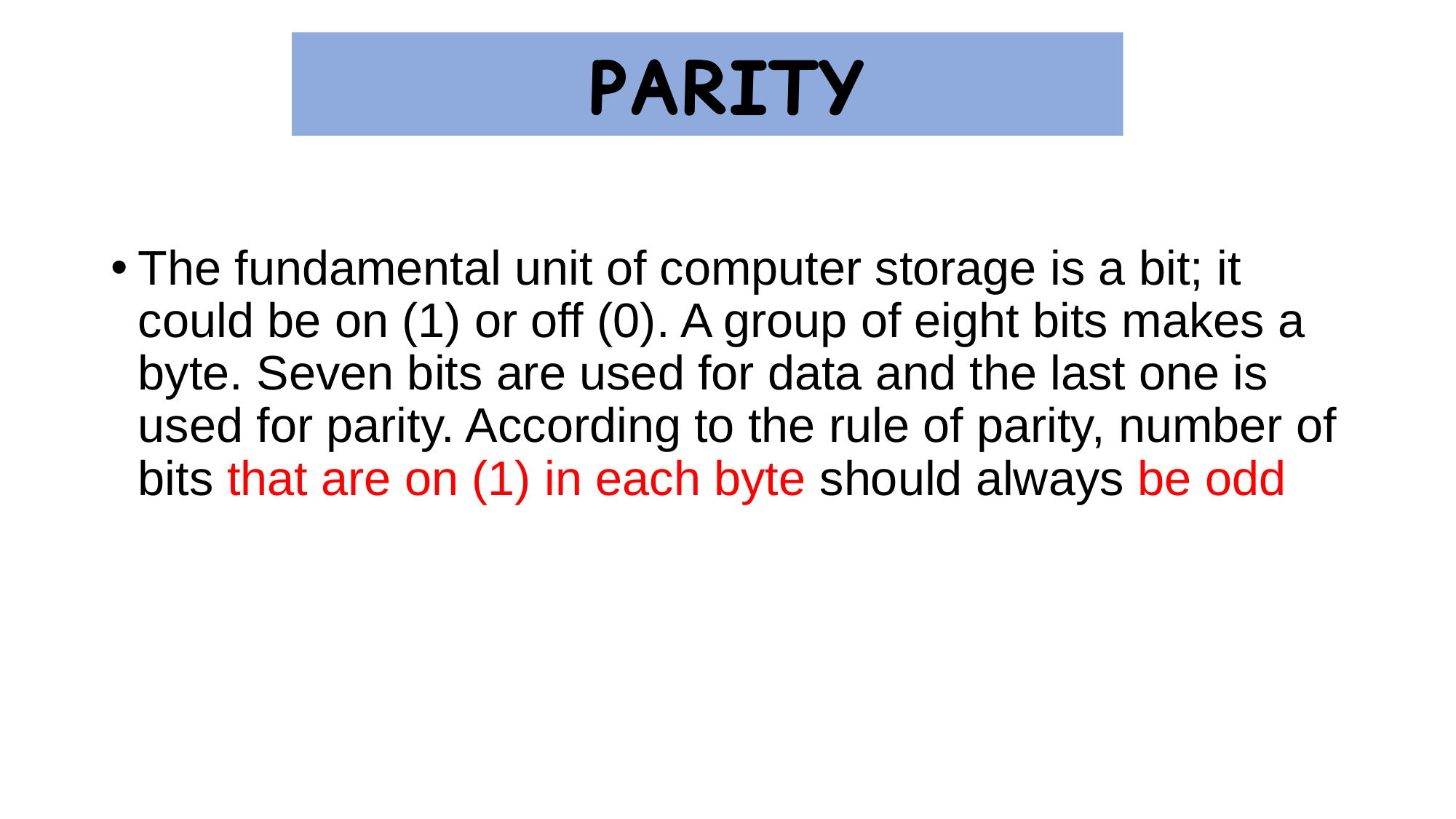

# PARITY

The fundamental unit of computer storage is a bit; it could be on (1) or off (0). A group of eight bits makes a byte. Seven bits are used for data and the last one is used for parity. According to the rule of parity, number of bits that are on (1) in each byte should always be odd